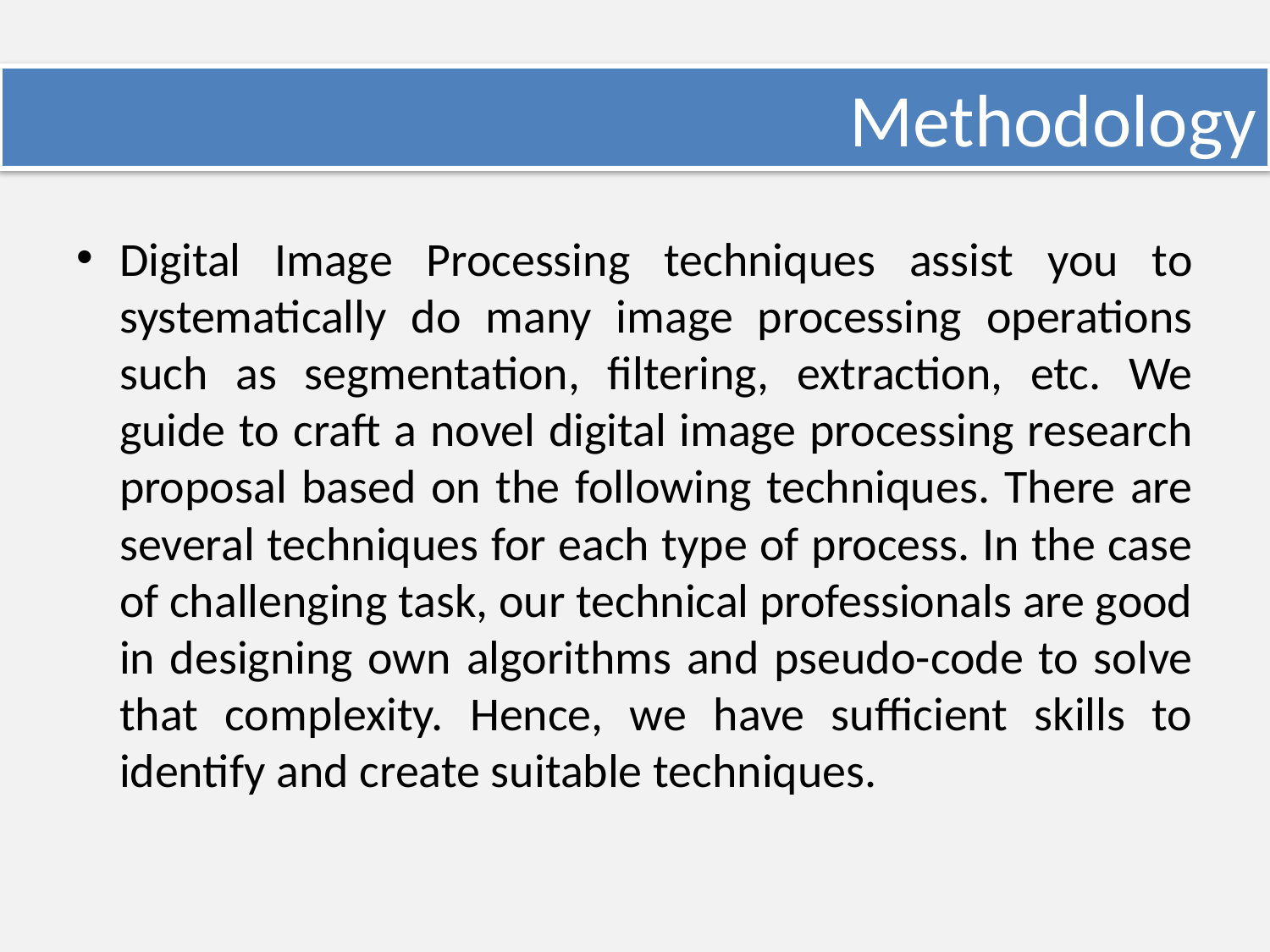

# Methodology
Digital Image Processing techniques assist you to systematically do many image processing operations such as segmentation, filtering, extraction, etc. We guide to craft a novel digital image processing research proposal based on the following techniques. There are several techniques for each type of process. In the case of challenging task, our technical professionals are good in designing own algorithms and pseudo-code to solve that complexity. Hence, we have sufficient skills to identify and create suitable techniques.